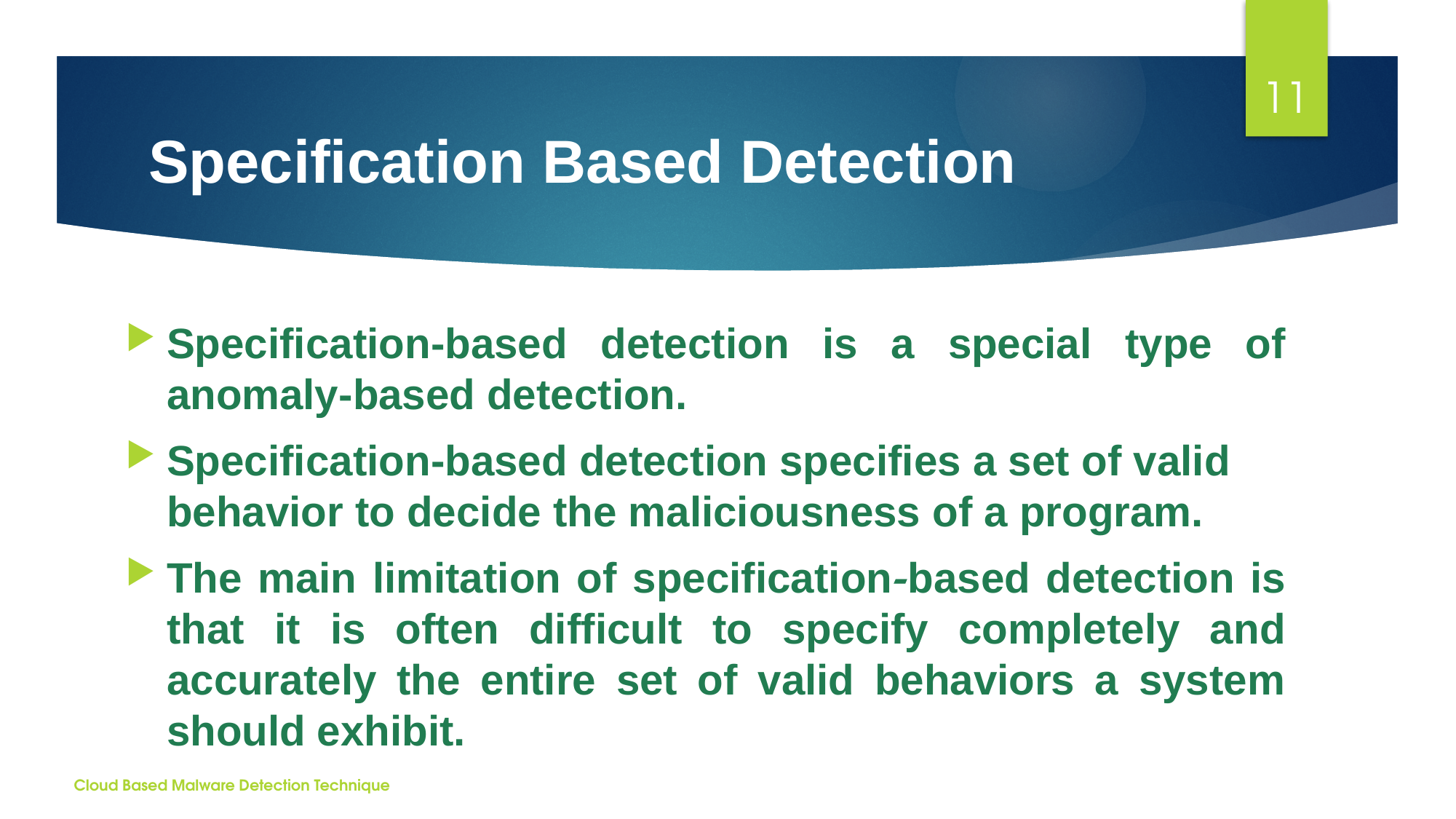

11
# Specification Based Detection
Specification-based detection is a special type of anomaly-based detection.
Specification-based detection specifies a set of valid behavior to decide the maliciousness of a program.
The main limitation of specification-based detection is that it is often difficult to specify completely and accurately the entire set of valid behaviors a system should exhibit.

Cloud Based Malware Detection Technique